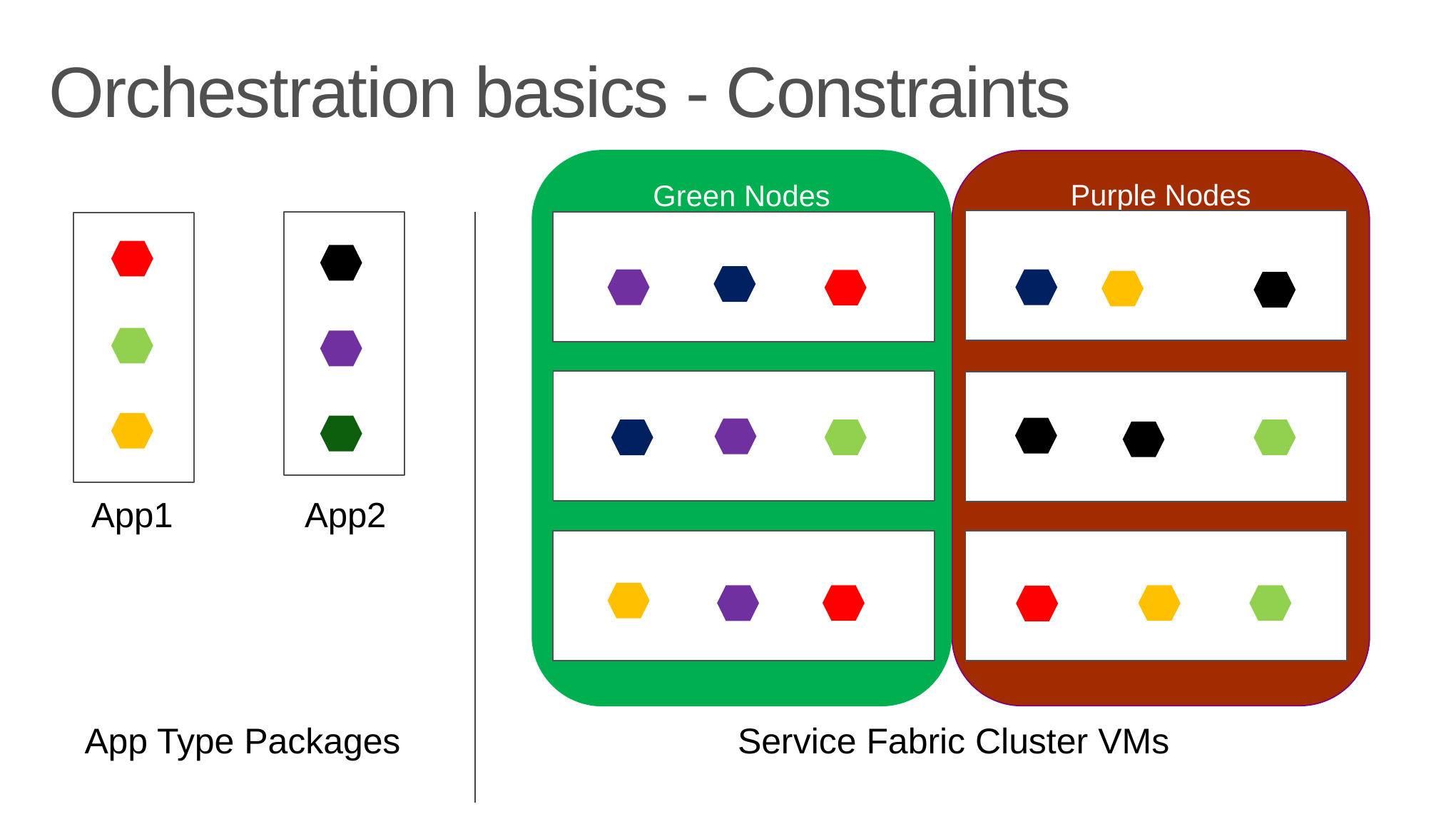

# Orchestration basics - Constraints
Green Nodes
Purple Nodes

App1
App2

App Type Packages
Service Fabric Cluster VMs